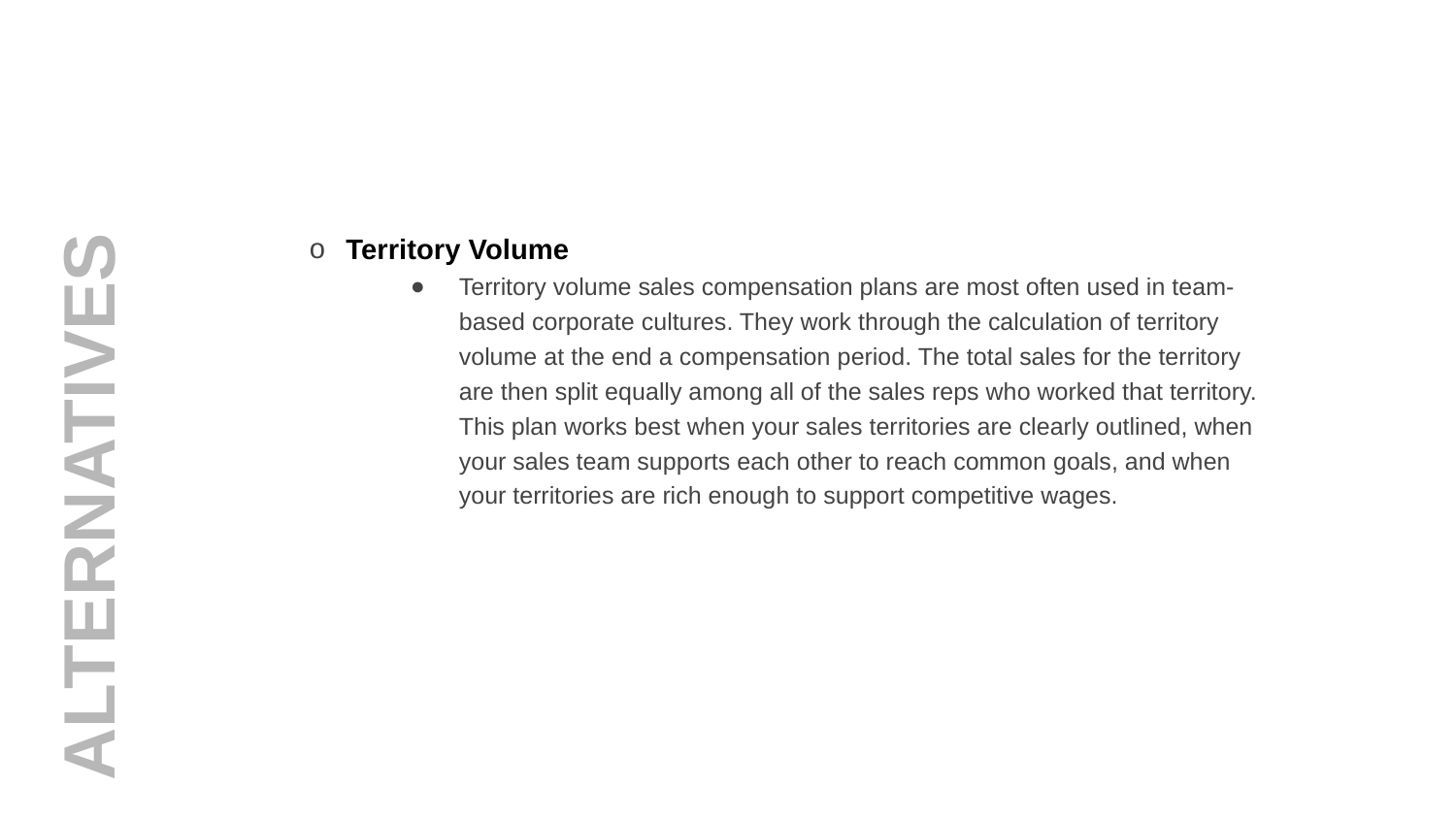

Territory Volume
Territory volume sales compensation plans are most often used in team-based corporate cultures. They work through the calculation of territory volume at the end a compensation period. The total sales for the territory are then split equally among all of the sales reps who worked that territory. This plan works best when your sales territories are clearly outlined, when your sales team supports each other to reach common goals, and when your territories are rich enough to support competitive wages.

ALTERNATIVES